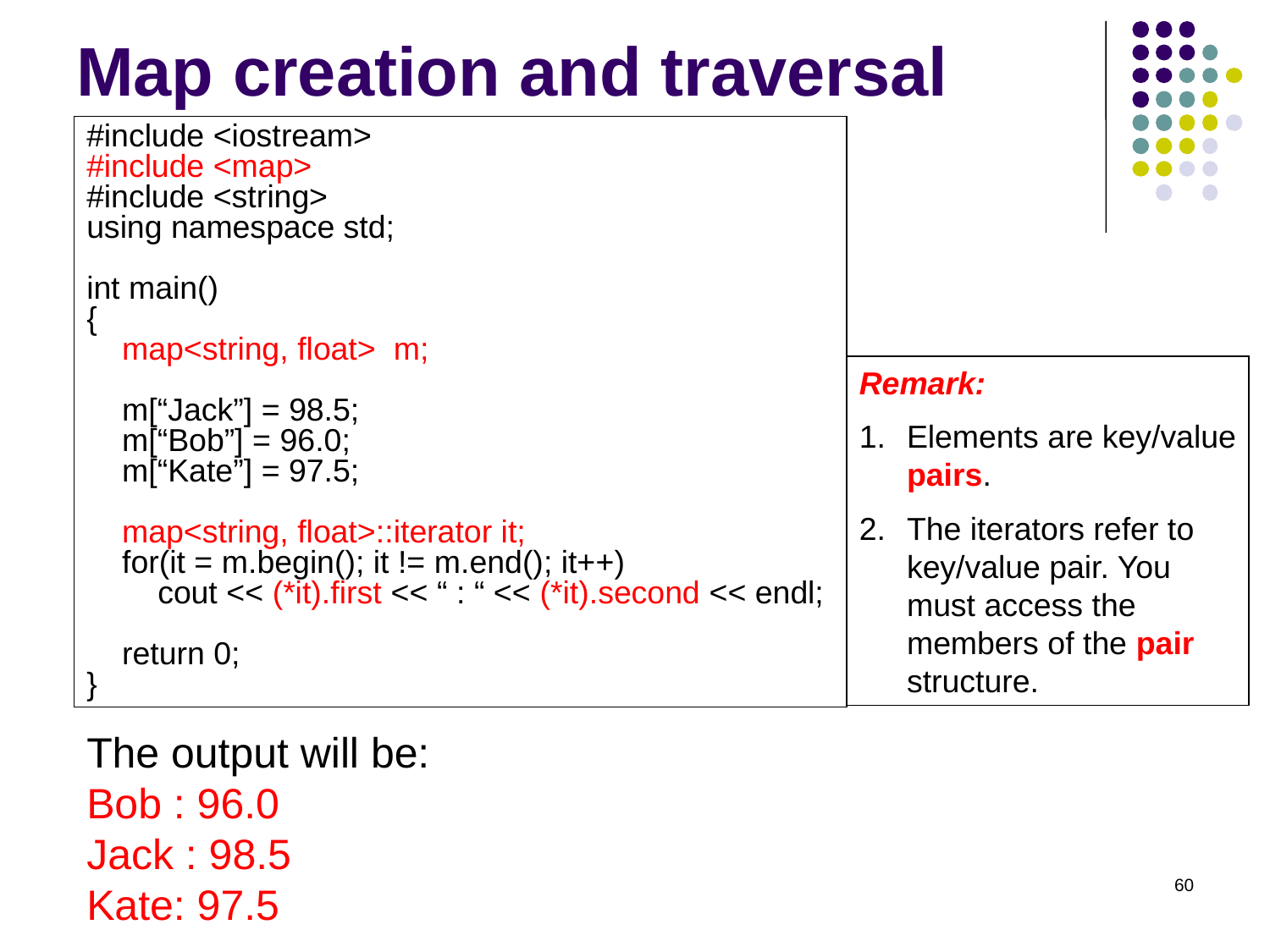

# Map creation and traversal
#include <iostream>
#include <map>
#include <string>
using namespace std;

int main()
{
    map<string, float>  m;

    m[“Jack”] = 98.5;
    m[“Bob”] = 96.0;
    m[“Kate”] = 97.5;

    map<string, float>::iterator it;
    for(it = m.begin(); it != m.end(); it++)
        cout << (*it).first << “ : “ << (*it).second << endl;

    return 0;
}
Remark:
Elements are key/value pairs.
The iterators refer to key/value pair. You must access the members of the pair structure.
The output will be:
Bob : 96.0
Jack : 98.5
Kate: 97.5
60